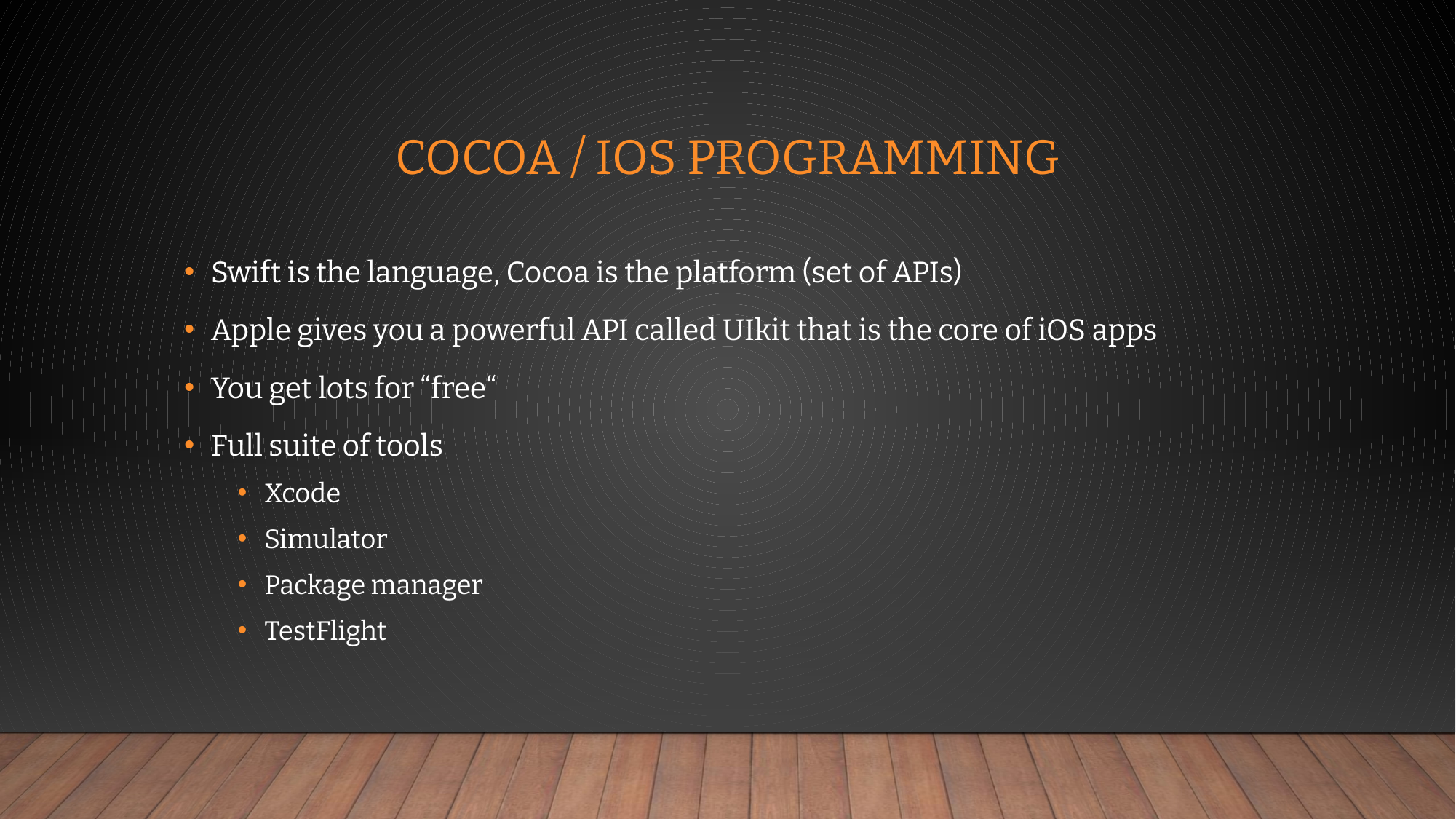

# Cocoa / Ios programming
Swift is the language, Cocoa is the platform (set of APIs)
Apple gives you a powerful API called UIkit that is the core of iOS apps
You get lots for “free“
Full suite of tools
Xcode
Simulator
Package manager
TestFlight